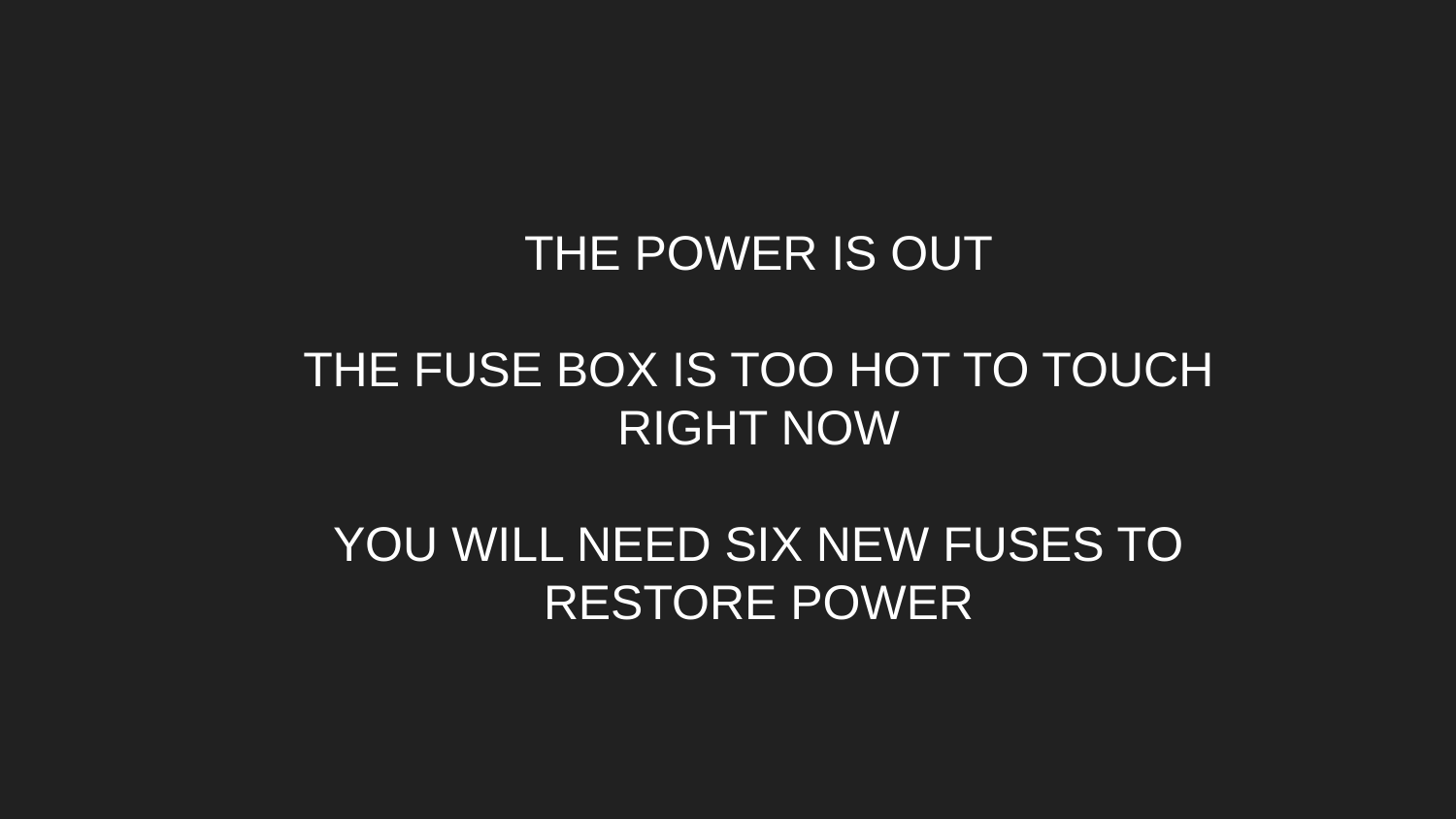

THE POWER IS OUT

THE FUSE BOX IS TOO HOT TO TOUCH RIGHT NOW

YOU WILL NEED SIX NEW FUSES TO RESTORE POWER